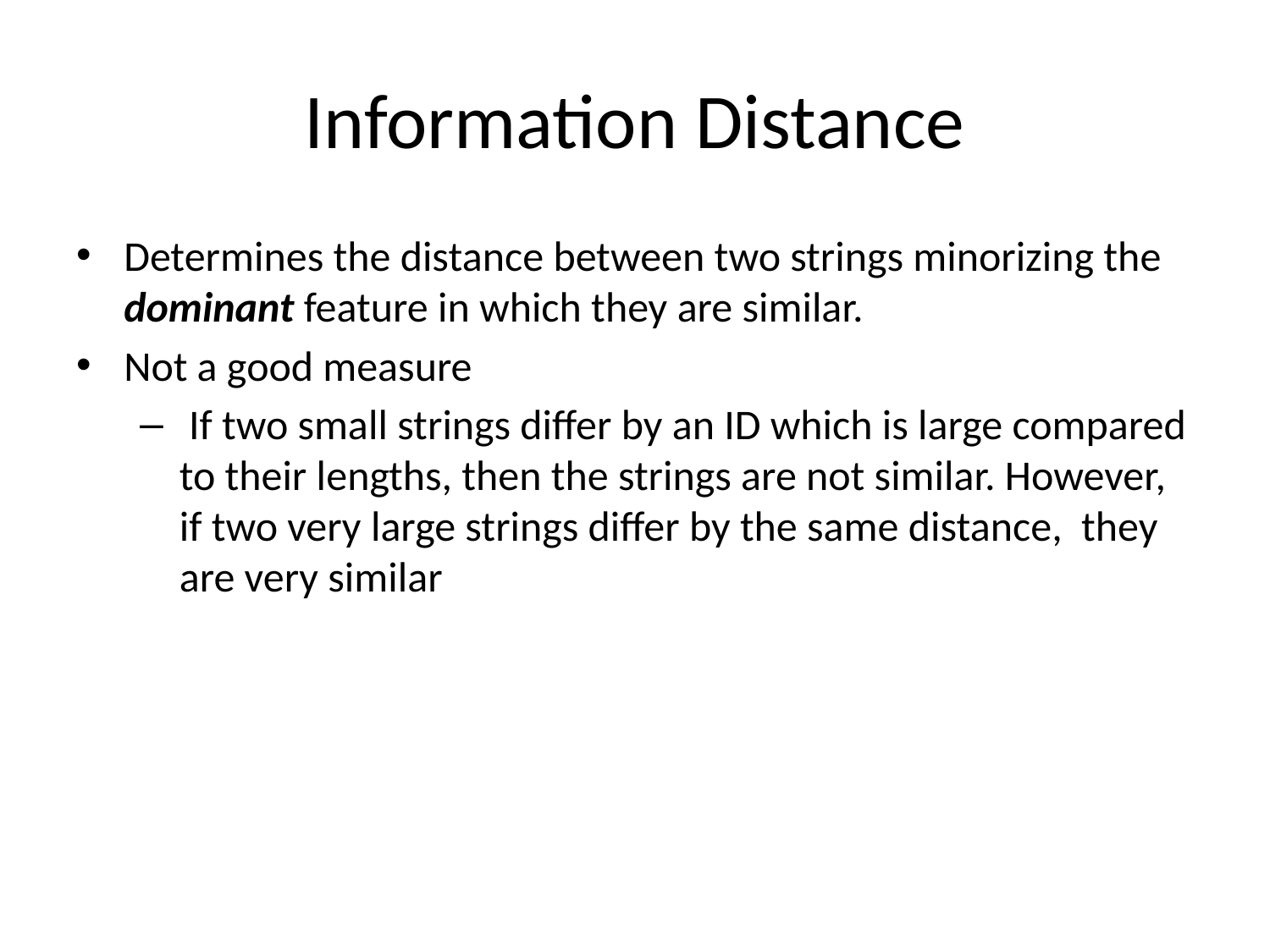

# Information Distance
Determines the distance between two strings minorizing the dominant feature in which they are similar.
Not a good measure
 If two small strings differ by an ID which is large compared to their lengths, then the strings are not similar. However, if two very large strings differ by the same distance,  they are very similar